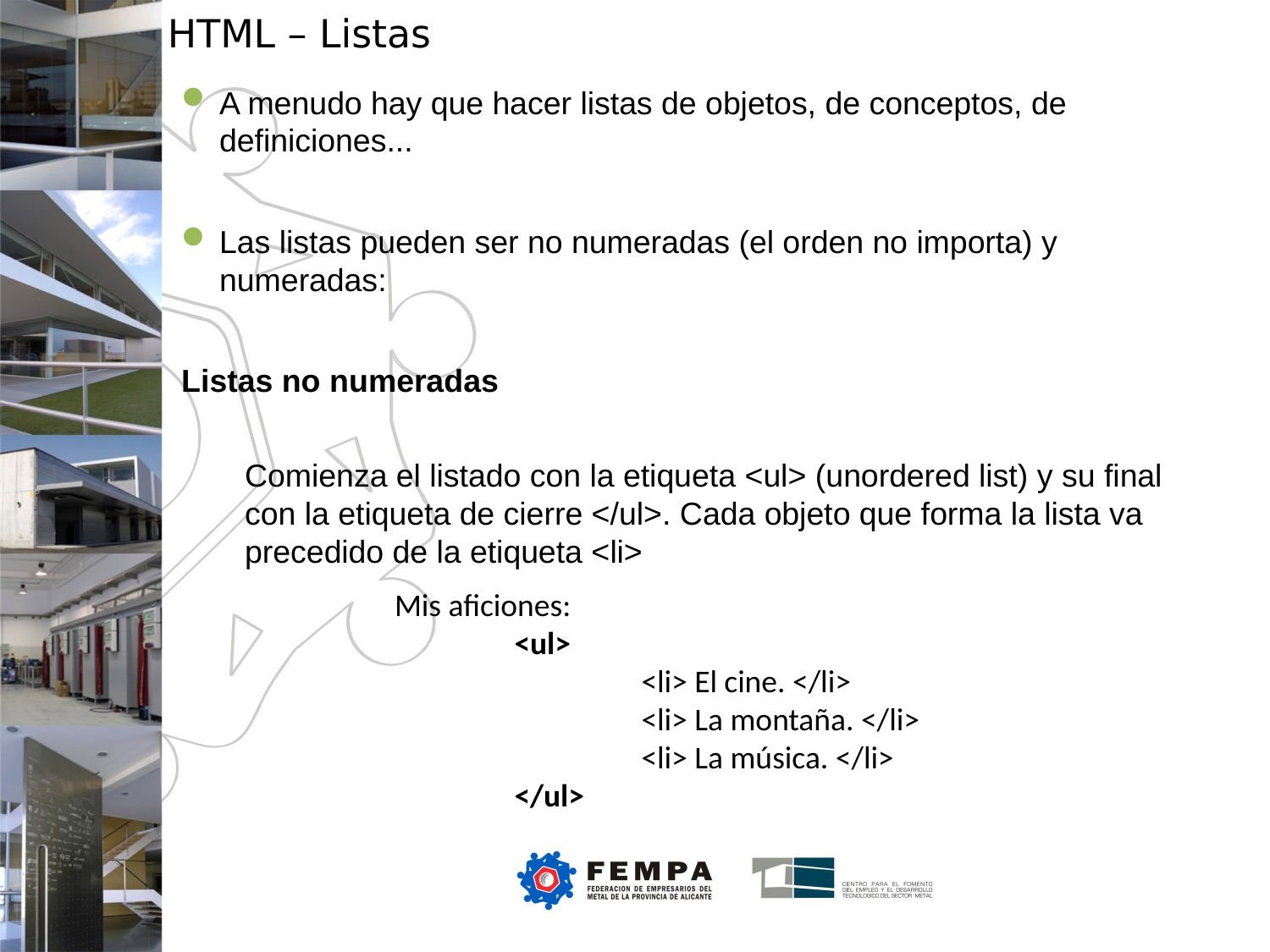

HTML – Listas

A menudo hay que hacer listas de objetos, de conceptos, de definiciones...

Las listas pueden ser no numeradas (el orden no importa) y numeradas:

Listas no numeradas

Comienza el listado con la etiqueta <ul> (unordered list) y su final con la etiqueta de cierre </ul>. Cada objeto que forma la lista va precedido de la etiqueta <li>

 Mis aficiones:
	<ul>
                           	<li> El cine. </li>
		<li> La montaña. </li>
		<li> La música. </li>
	</ul>